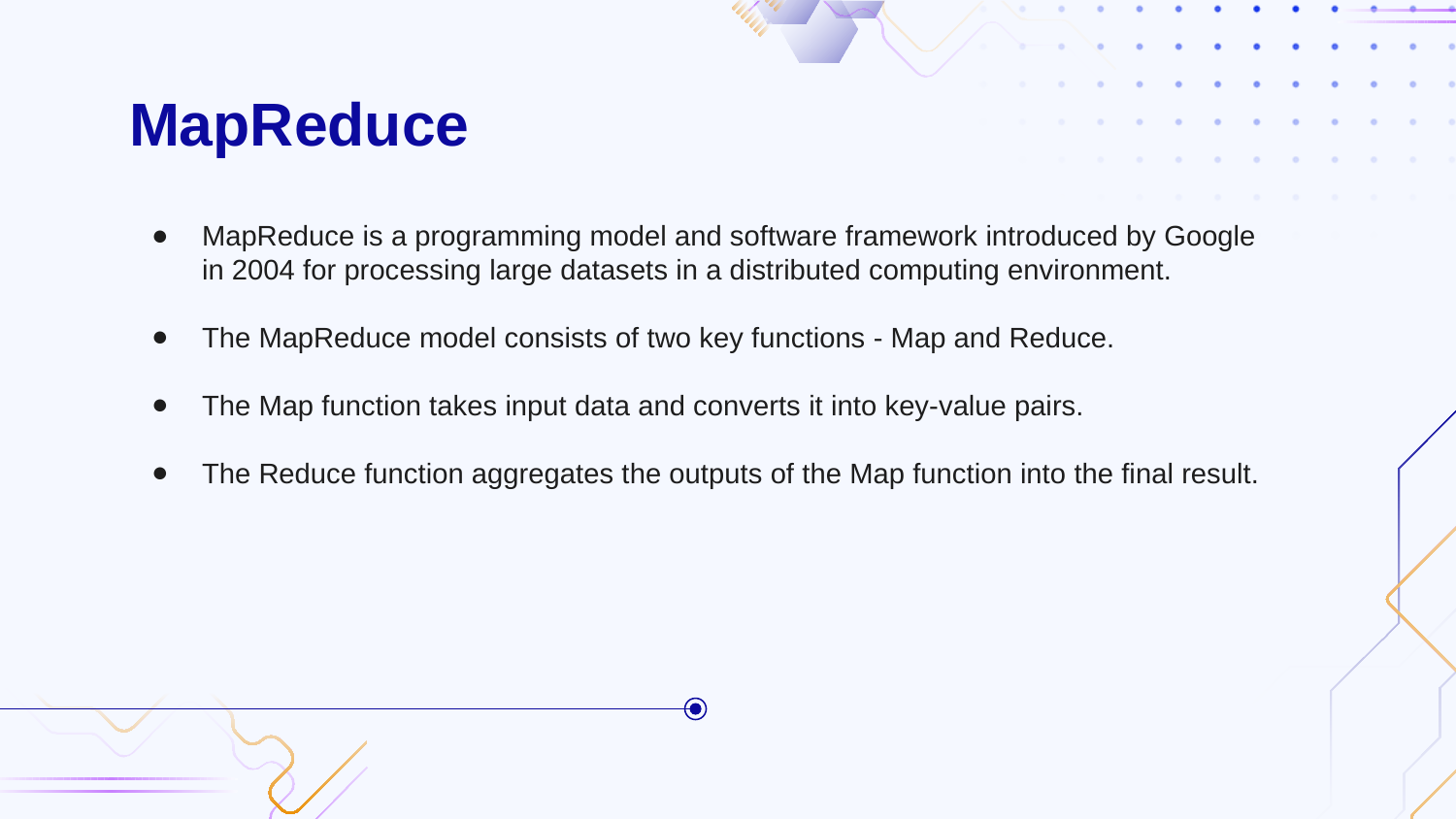

# MapReduce
MapReduce is a programming model and software framework introduced by Google in 2004 for processing large datasets in a distributed computing environment.

The MapReduce model consists of two key functions - Map and Reduce.

The Map function takes input data and converts it into key-value pairs.

The Reduce function aggregates the outputs of the Map function into the final result.